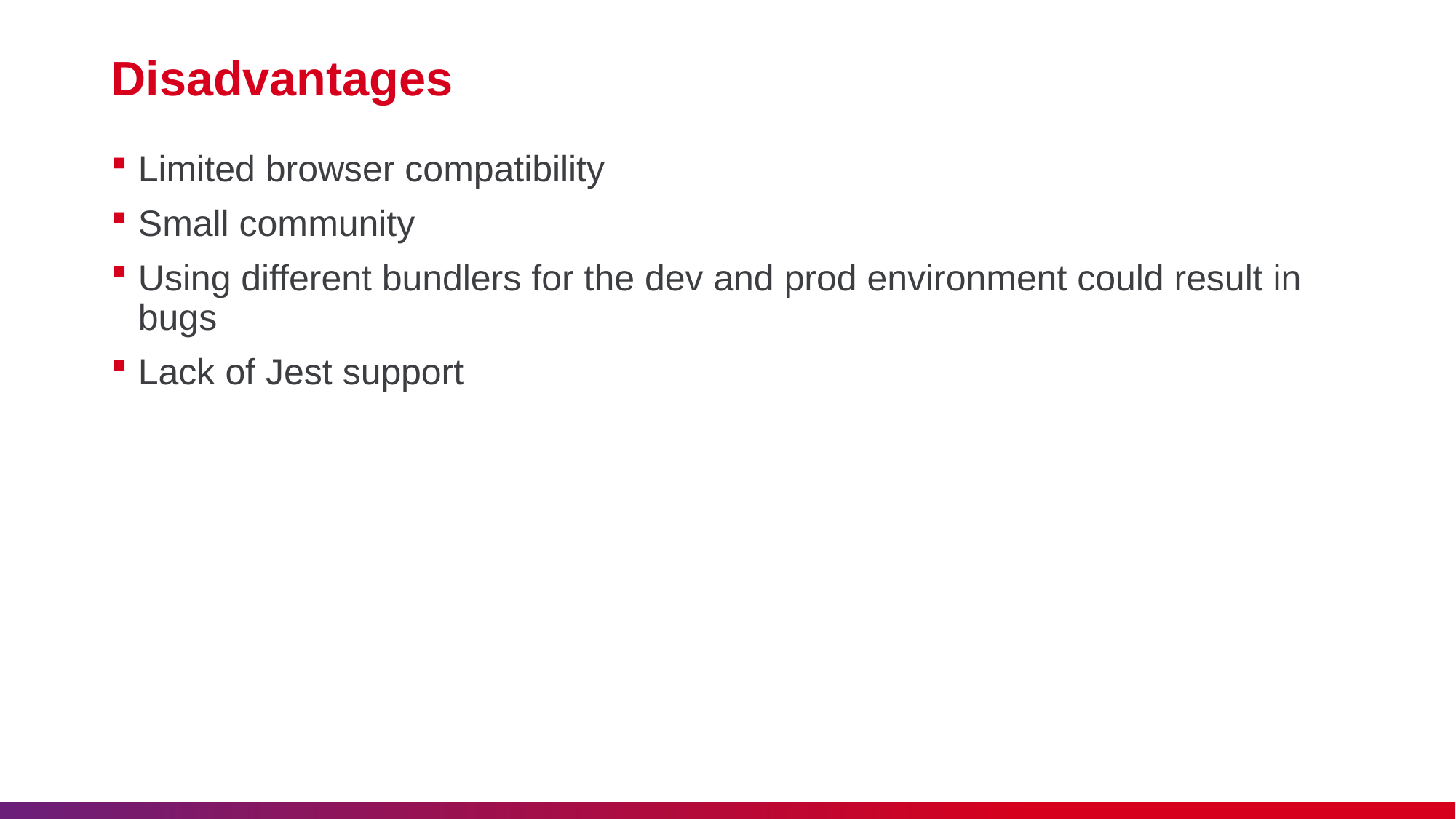

# Disadvantages
Limited browser compatibility
Small community
Using different bundlers for the dev and prod environment could result in bugs
Lack of Jest support